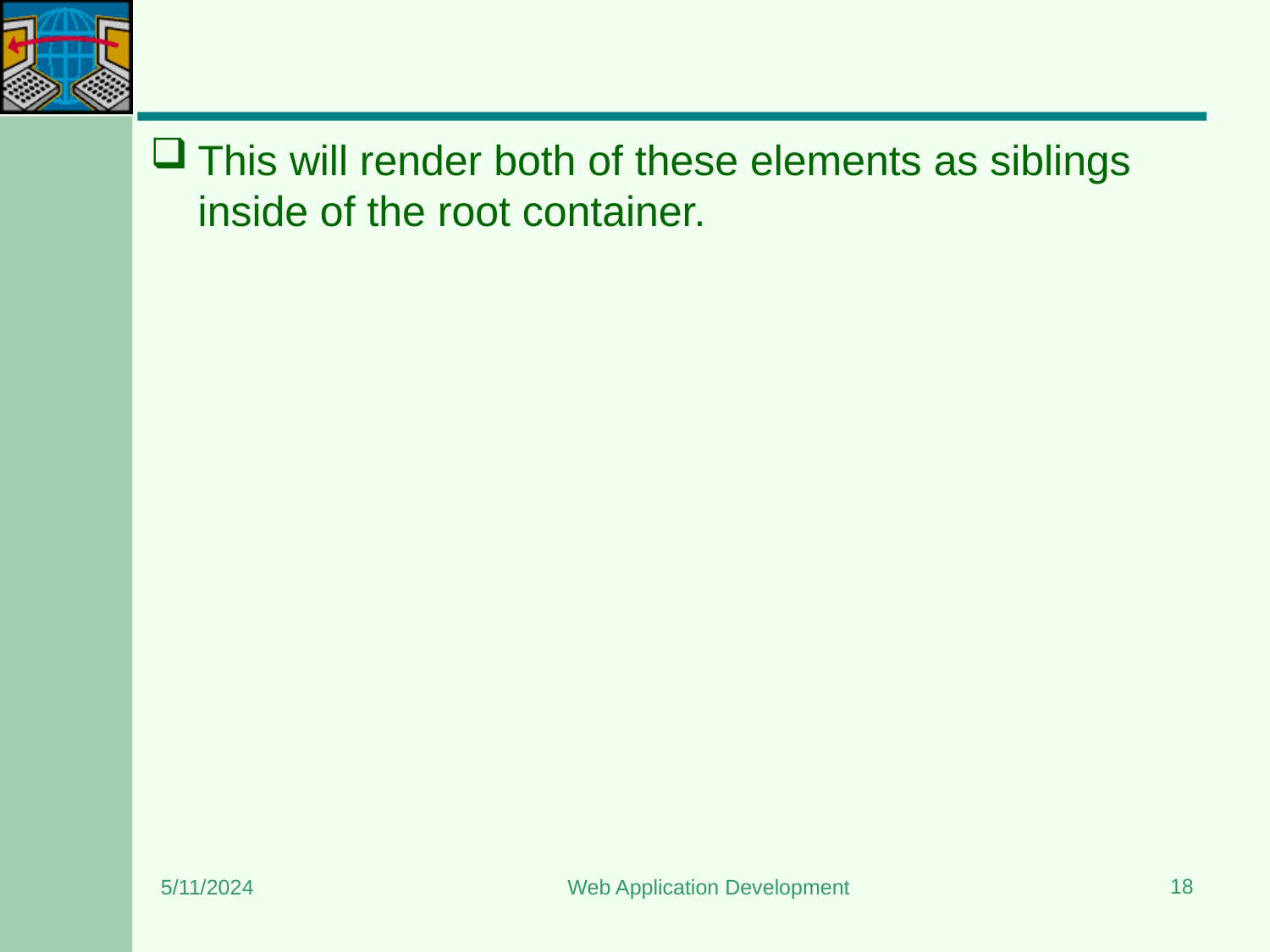

#
This will render both of these elements as siblings inside of the root container.
18
5/11/2024
Web Application Development